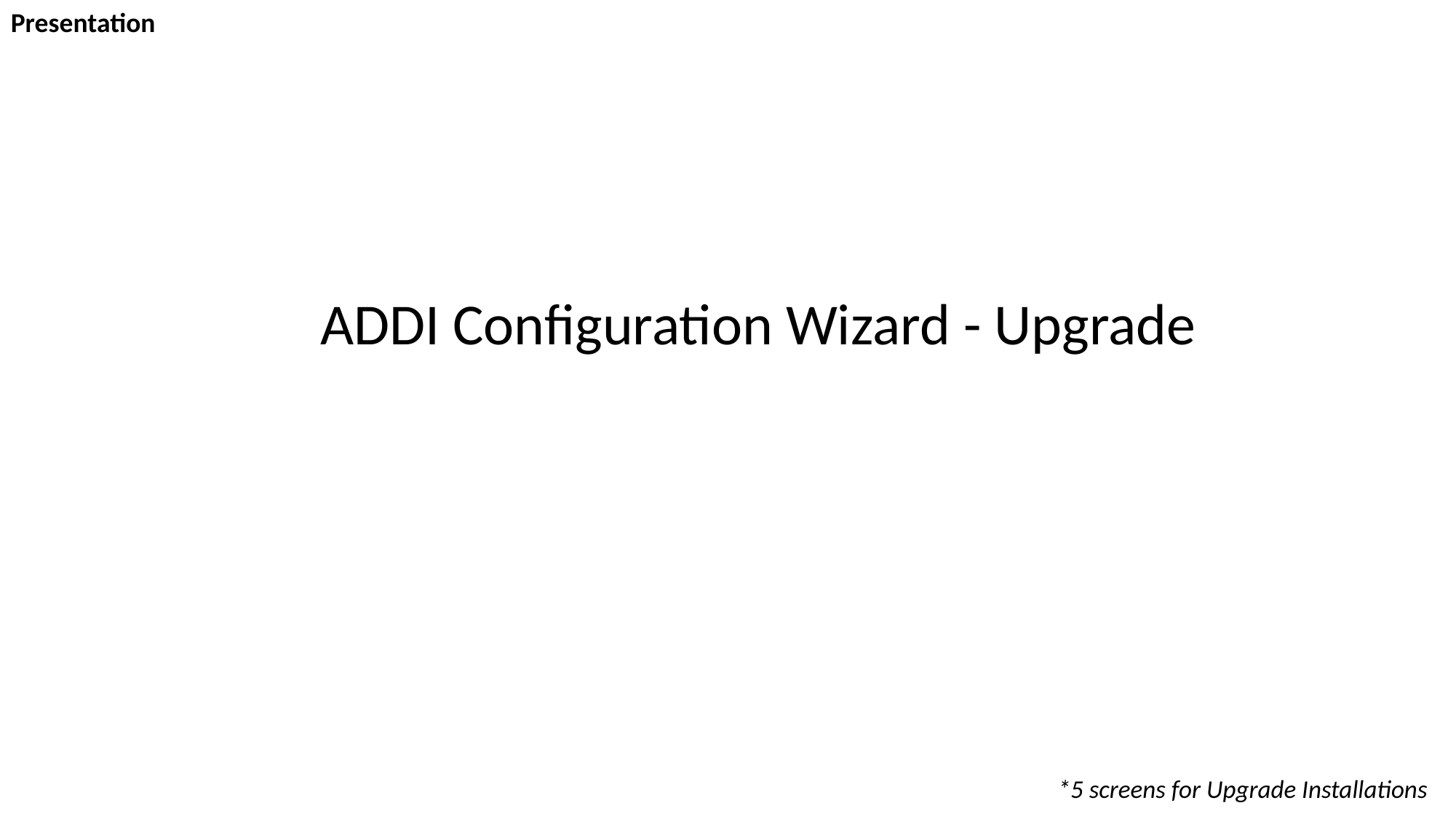

Presentation
# ADDI Configuration Wizard - Upgrade
*5 screens for Upgrade Installations